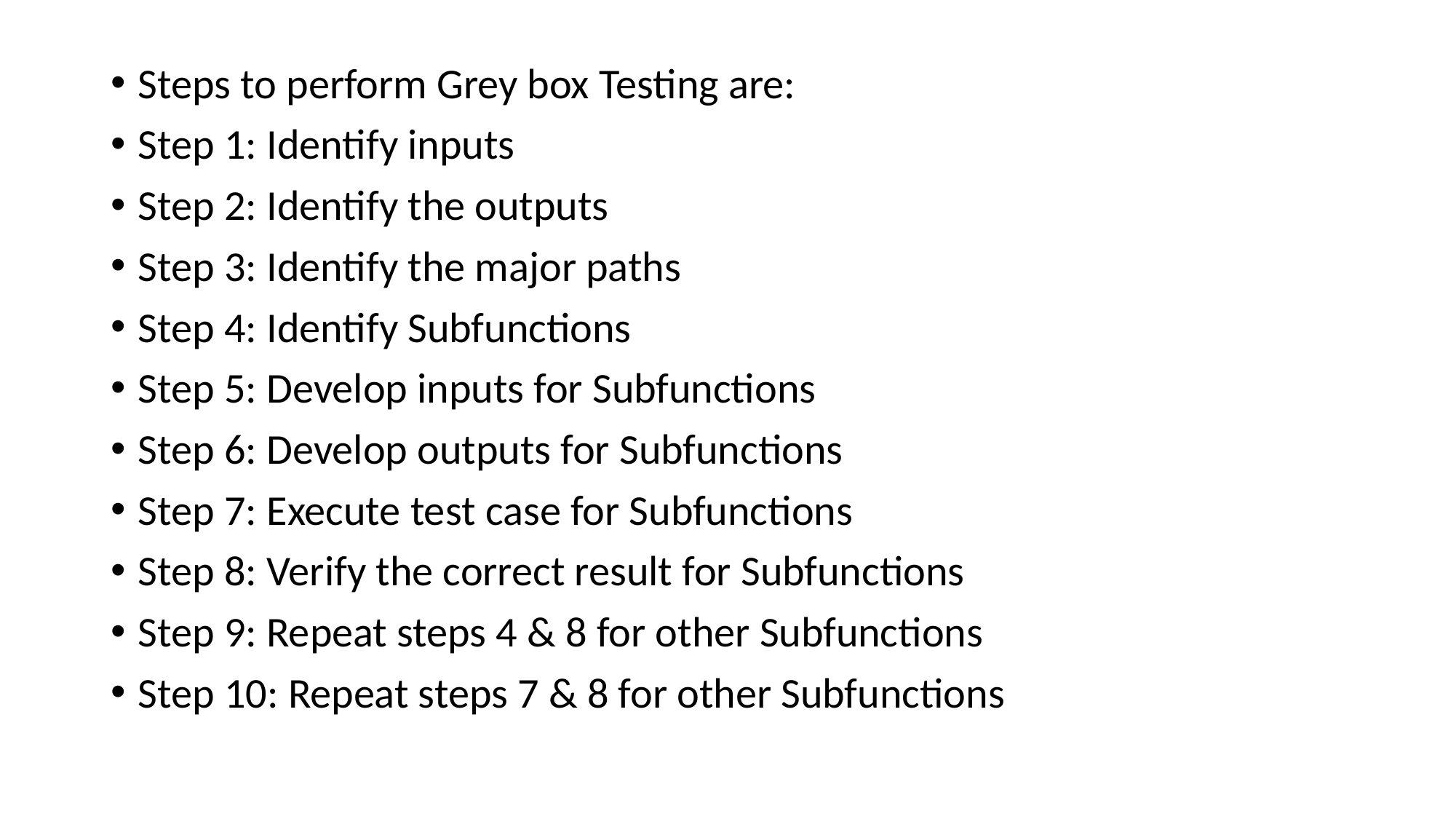

Steps to perform Grey box Testing are:
Step 1: Identify inputs
Step 2: Identify the outputs
Step 3: Identify the major paths
Step 4: Identify Subfunctions
Step 5: Develop inputs for Subfunctions
Step 6: Develop outputs for Subfunctions
Step 7: Execute test case for Subfunctions
Step 8: Verify the correct result for Subfunctions
Step 9: Repeat steps 4 & 8 for other Subfunctions
Step 10: Repeat steps 7 & 8 for other Subfunctions